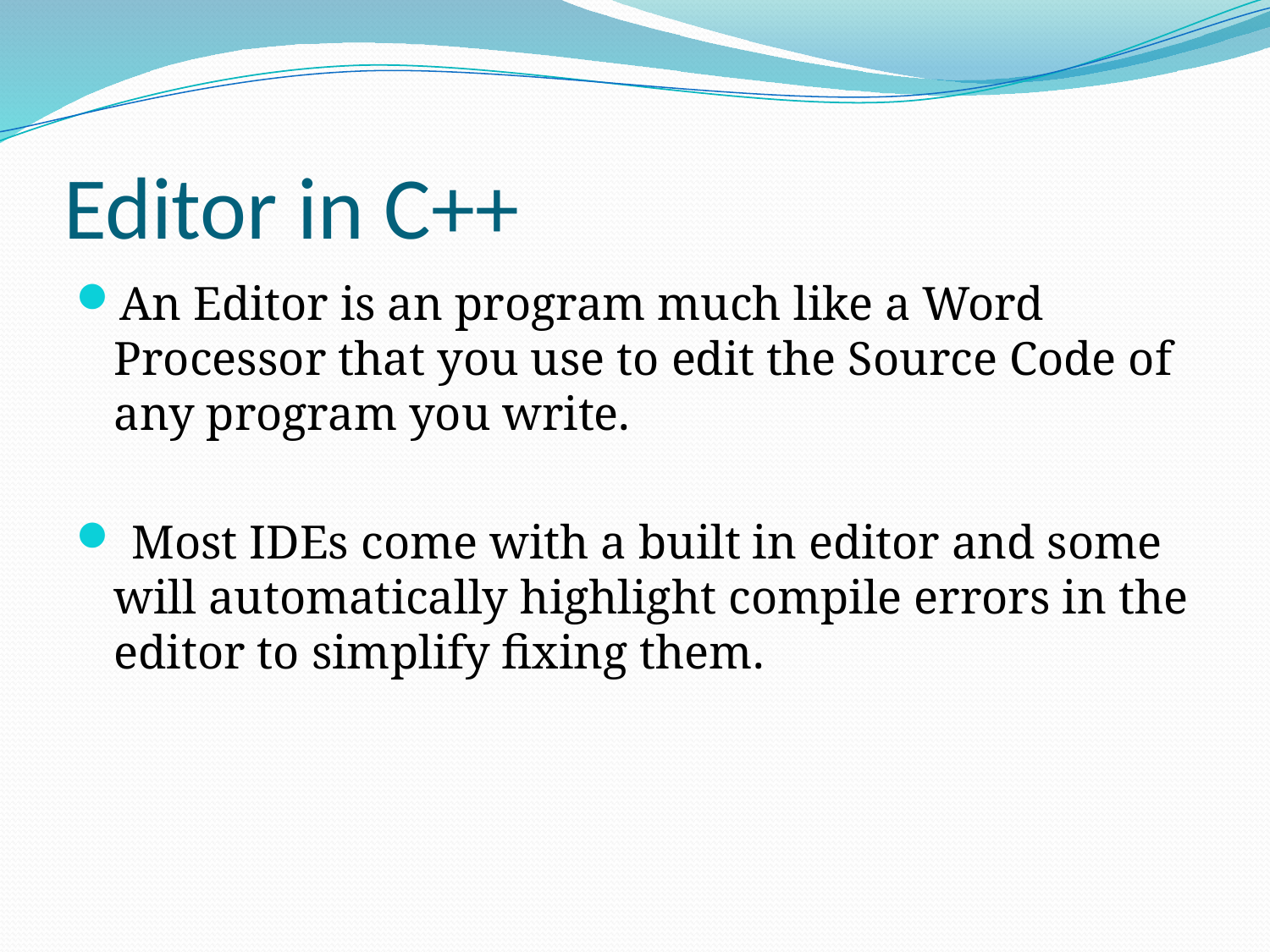

# Editor in C++
An Editor is an program much like a Word Processor that you use to edit the Source Code of any program you write.

 Most IDEs come with a built in editor and some will automatically highlight compile errors in the editor to simplify fixing them.